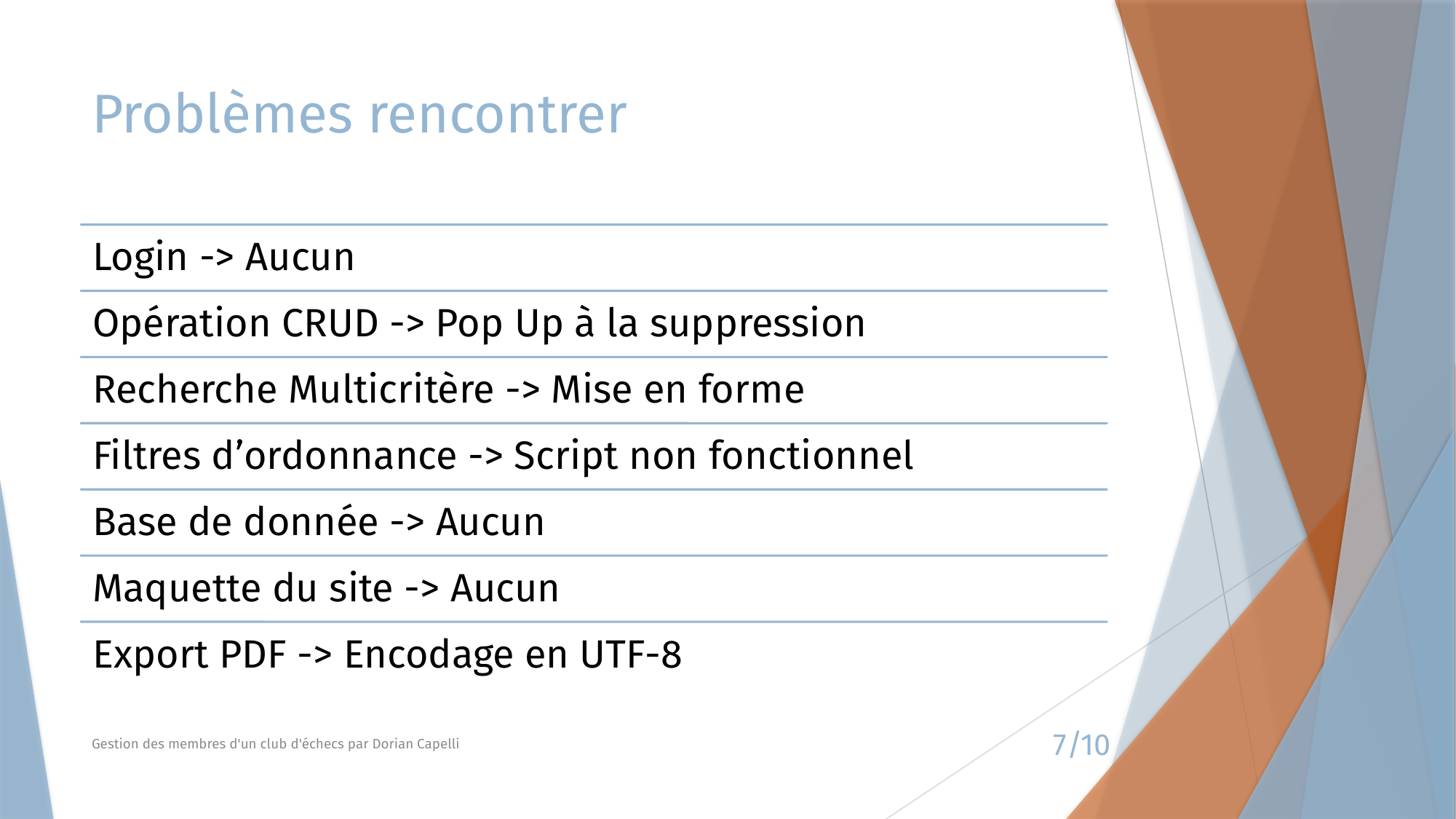

# Problèmes rencontrer
Login -> Aucun
Opération CRUD -> Pop Up à la suppression
Recherche Multicritère -> Mise en forme
Filtres d’ordonnance -> Script non fonctionnel
Base de donnée -> Aucun
Maquette du site -> Aucun
Export PDF -> Encodage en UTF-8
Gestion des membres d'un club d'échecs par Dorian Capelli
7/10